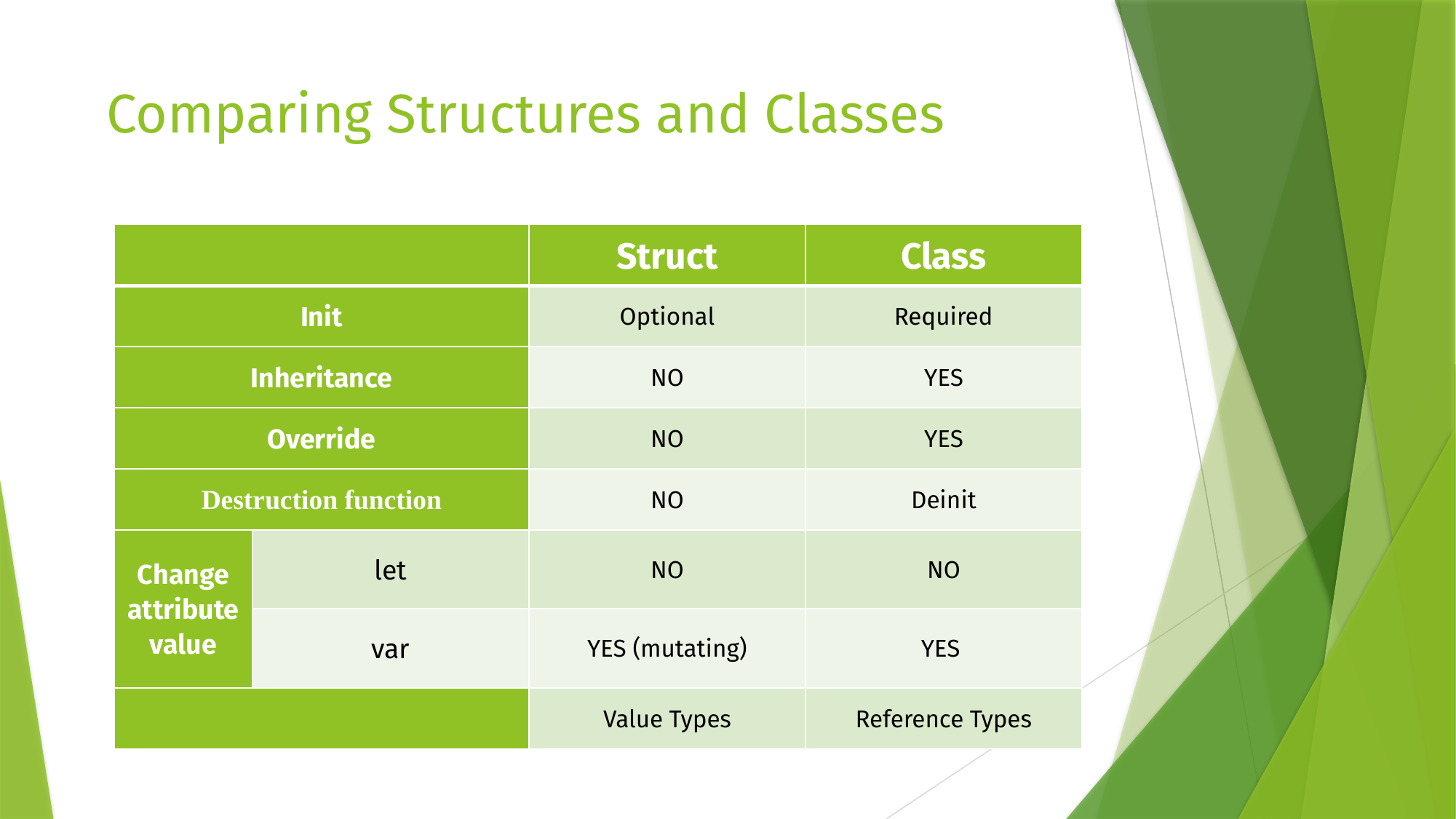

# Comparing Structures and Classes
|  |  | Struct | Class |
| --- | --- | --- | --- |
| Init |  | Optional | Required |
| Inheritance |  | NO | YES |
| Override |  | NO | YES |
| Destruction function |  | NO | Deinit |
| Change attribute value | let | NO | NO |
|  | var | YES (mutating) | YES |
|  |  | Value Types | Reference Types |